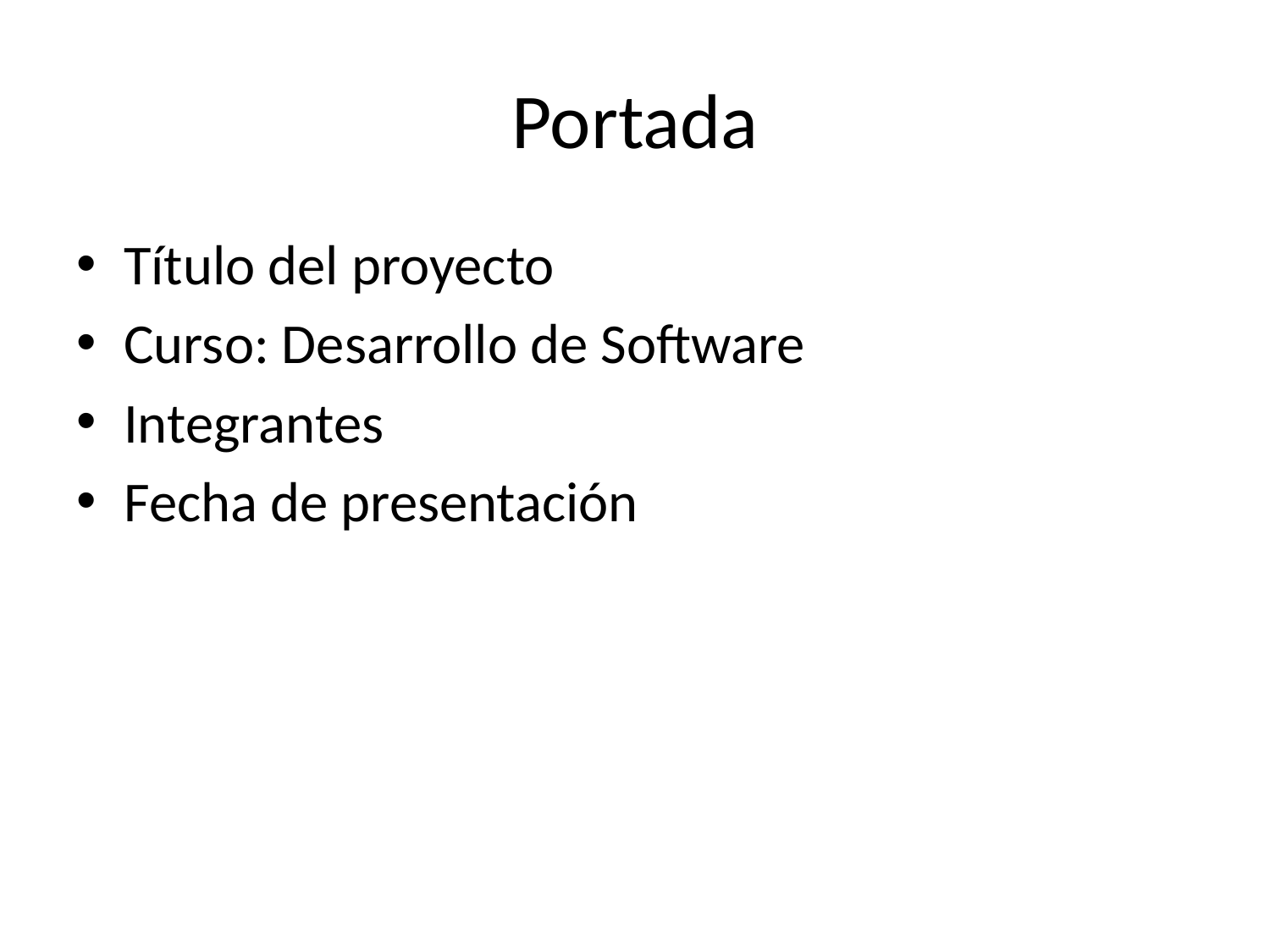

# Portada
Título del proyecto
Curso: Desarrollo de Software
Integrantes
Fecha de presentación